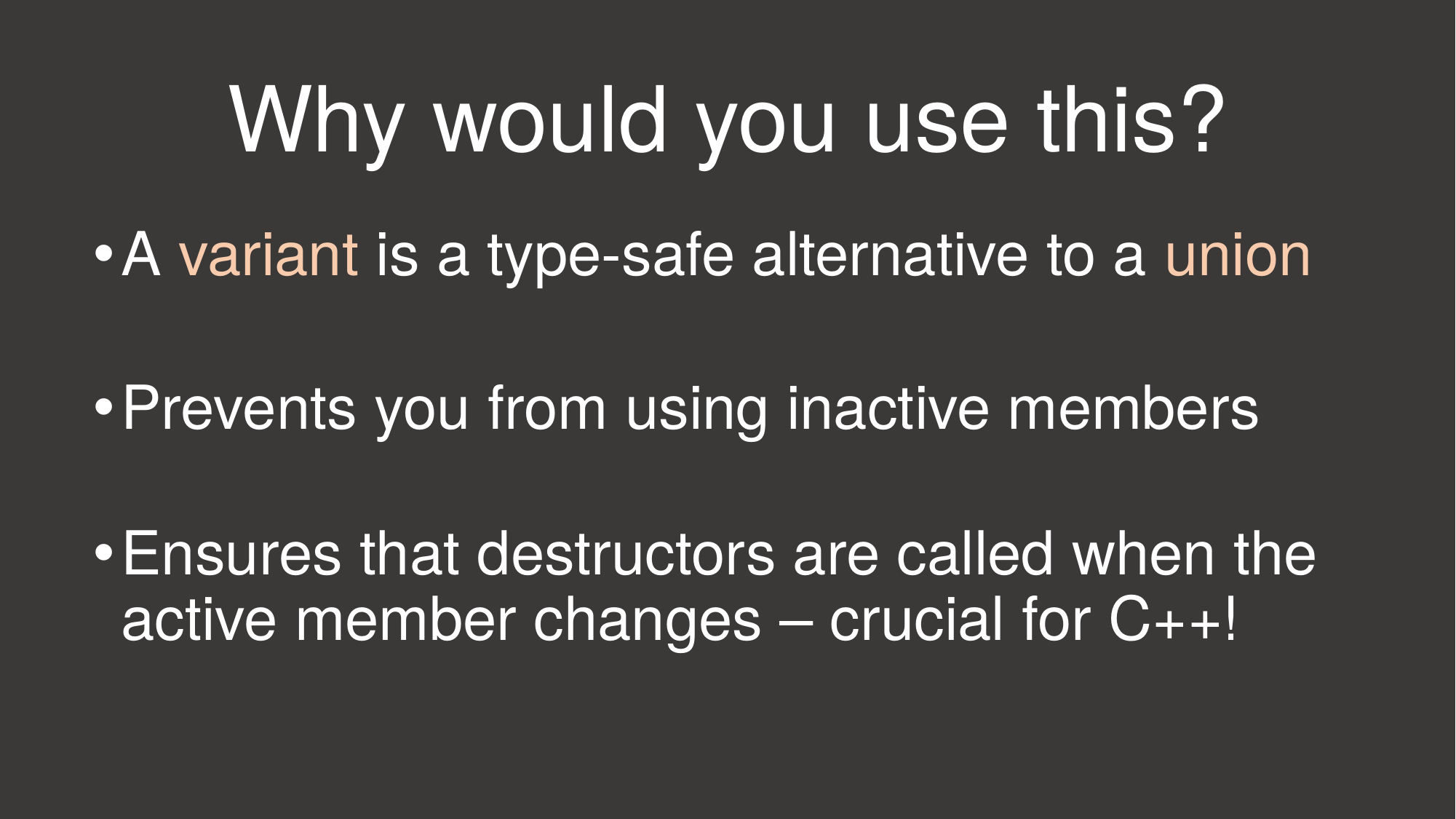

# Why would you use this?
A variant is a type-safe alternative to a union
Prevents you from using inactive members
Ensures that destructors are called when the active member changes – crucial for C++!